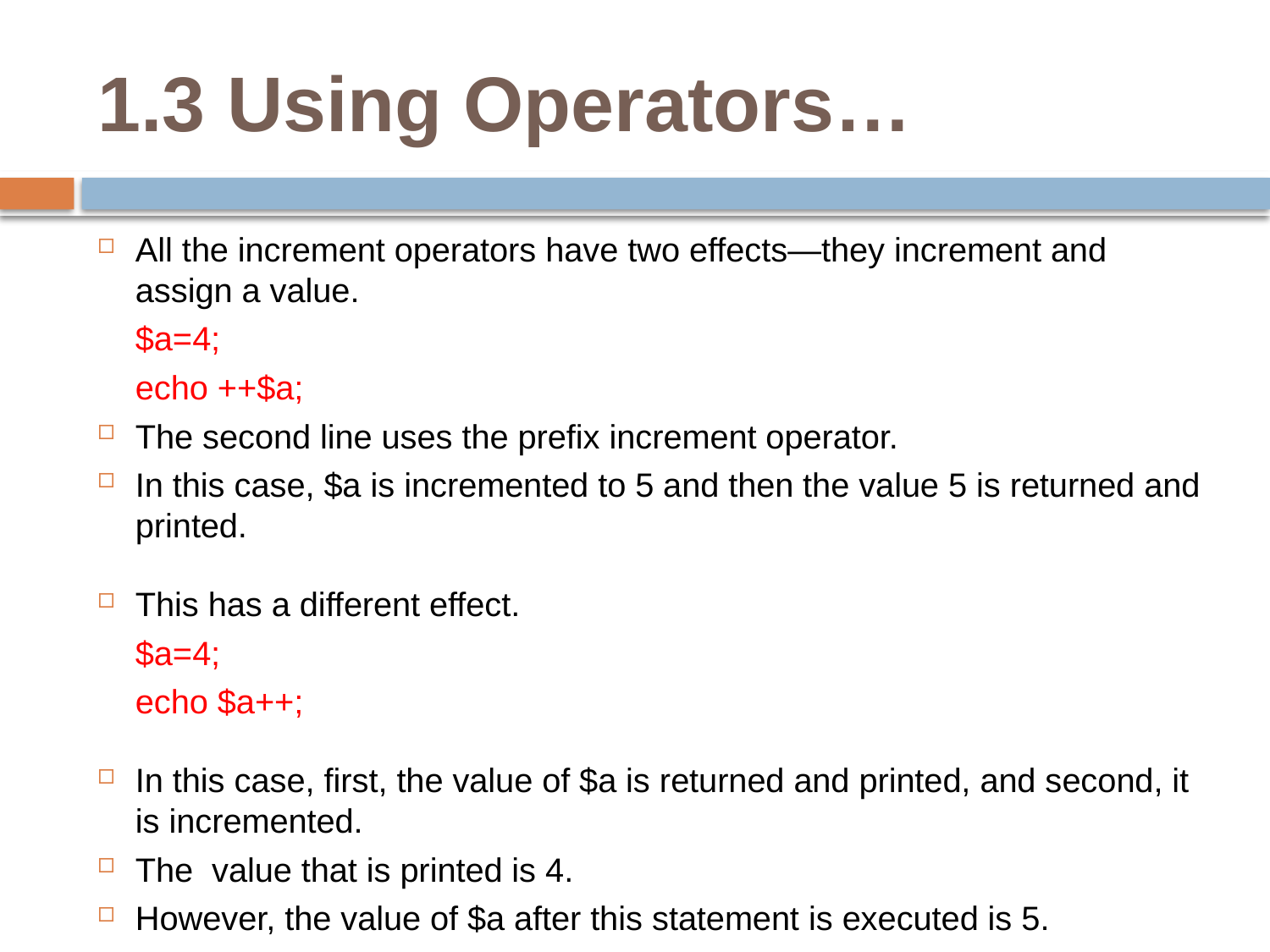

# 1.3 Using Operators…
All the increment operators have two effects—they increment and assign a value.
		$a=4;
		echo ++$a;
The second line uses the prefix increment operator.
In this case, $a is incremented to 5 and then the value 5 is returned and printed.

This has a different effect.
		$a=4;
		echo $a++;

In this case, first, the value of $a is returned and printed, and second, it is incremented.
The  value that is printed is 4.
However, the value of $a after this statement is executed is 5.